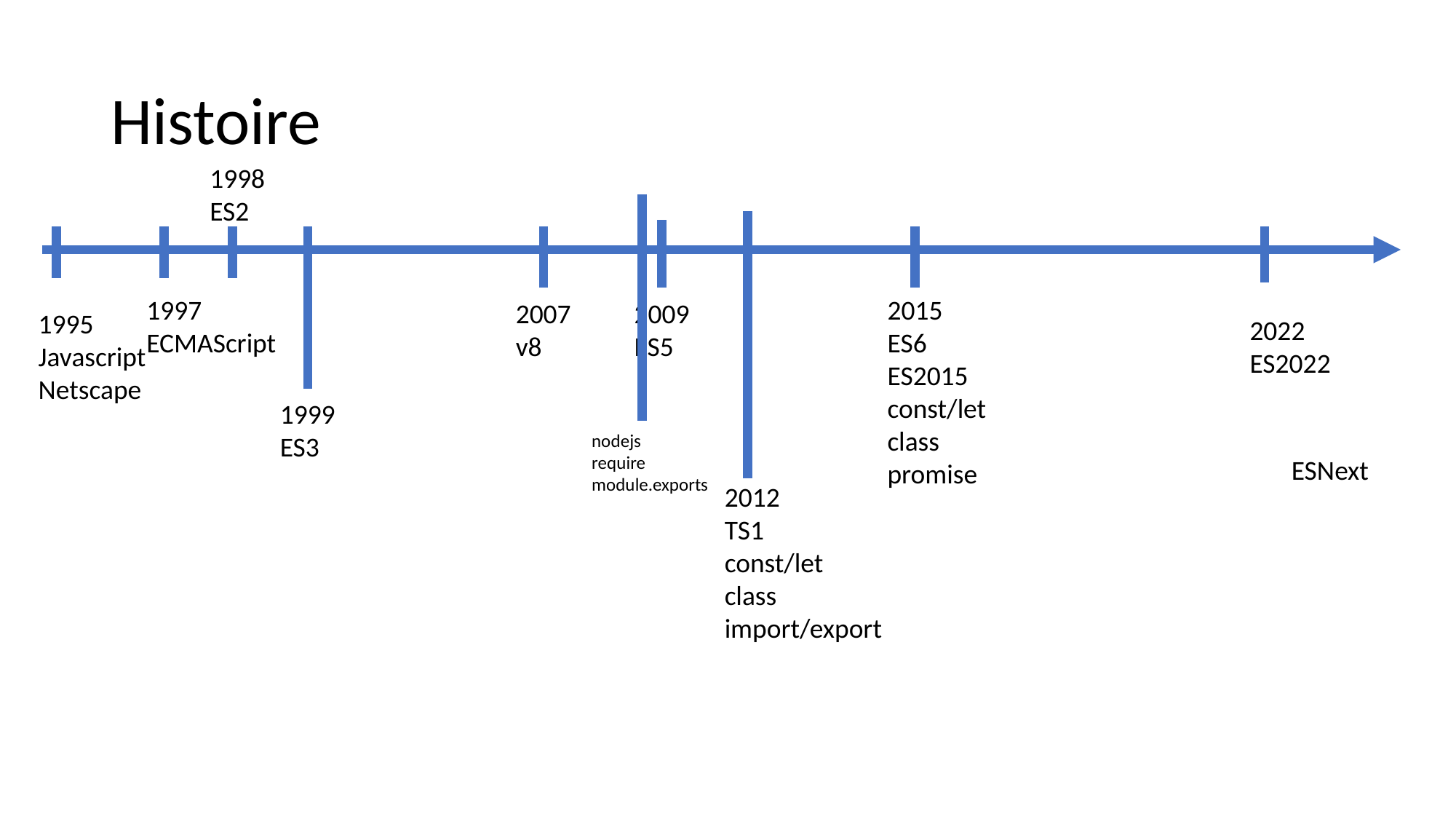

# Histoire
1998
ES2

1997
ECMAScript
2015
ES6
ES2015
const/let
class
promise
2007
v8
2009
ES5
1995
Javascript
Netscape
2022
ES2022
1999
ES3
nodejs
require
module.exports
ESNext
2012
TS1
const/let
class
import/export